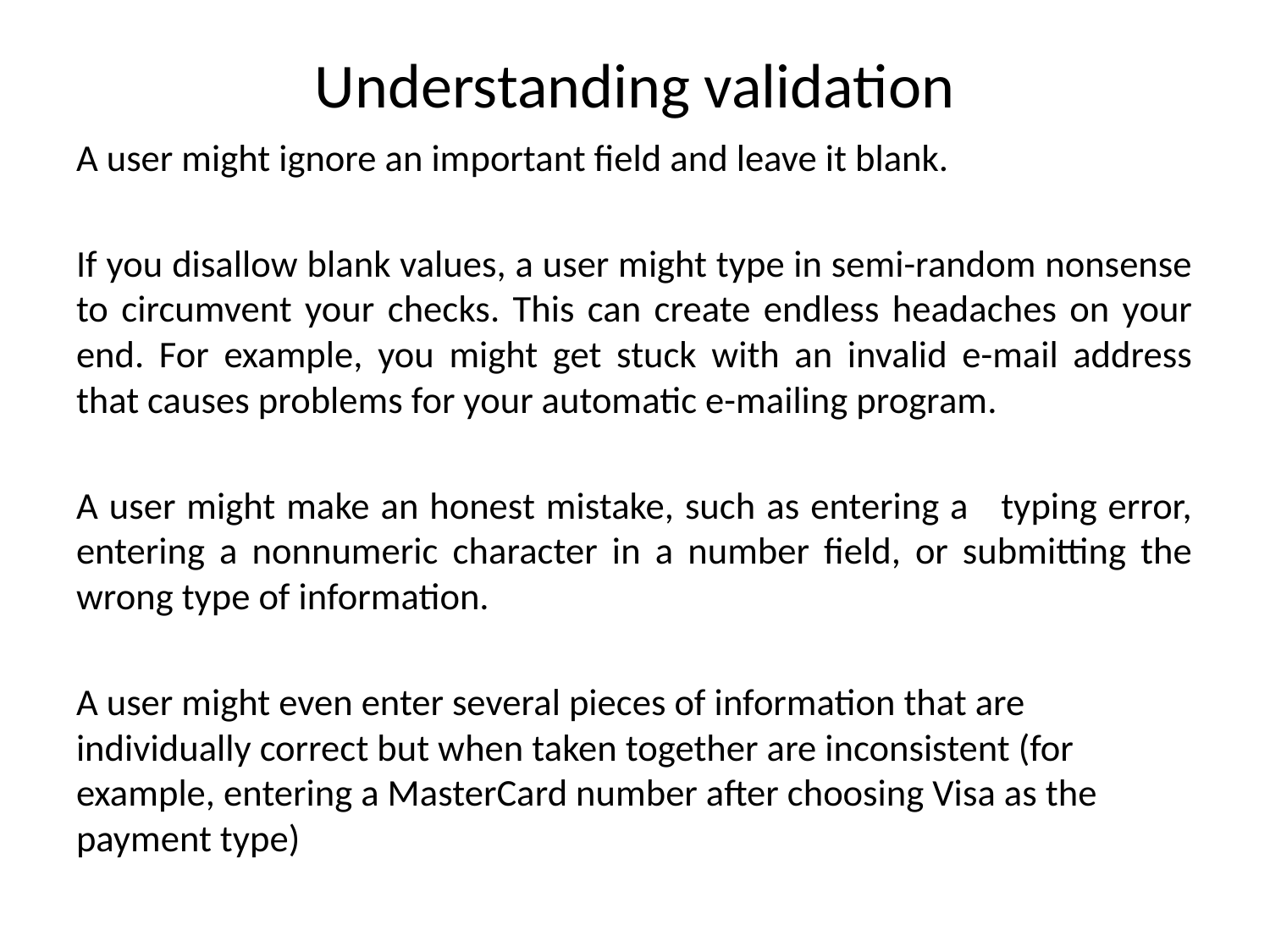

# Understanding validation
A user might ignore an important field and leave it blank.

If you disallow blank values, a user might type in semi-random nonsense to circumvent your checks. This can create endless headaches on your end. For example, you might get stuck with an invalid e-mail address that causes problems for your automatic e-mailing program.

A user might make an honest mistake, such as entering a   typing error, entering a nonnumeric character in a number field, or submitting the wrong type of information.

A user might even enter several pieces of information that are individually correct but when taken together are inconsistent (for example, entering a MasterCard number after choosing Visa as the payment type)